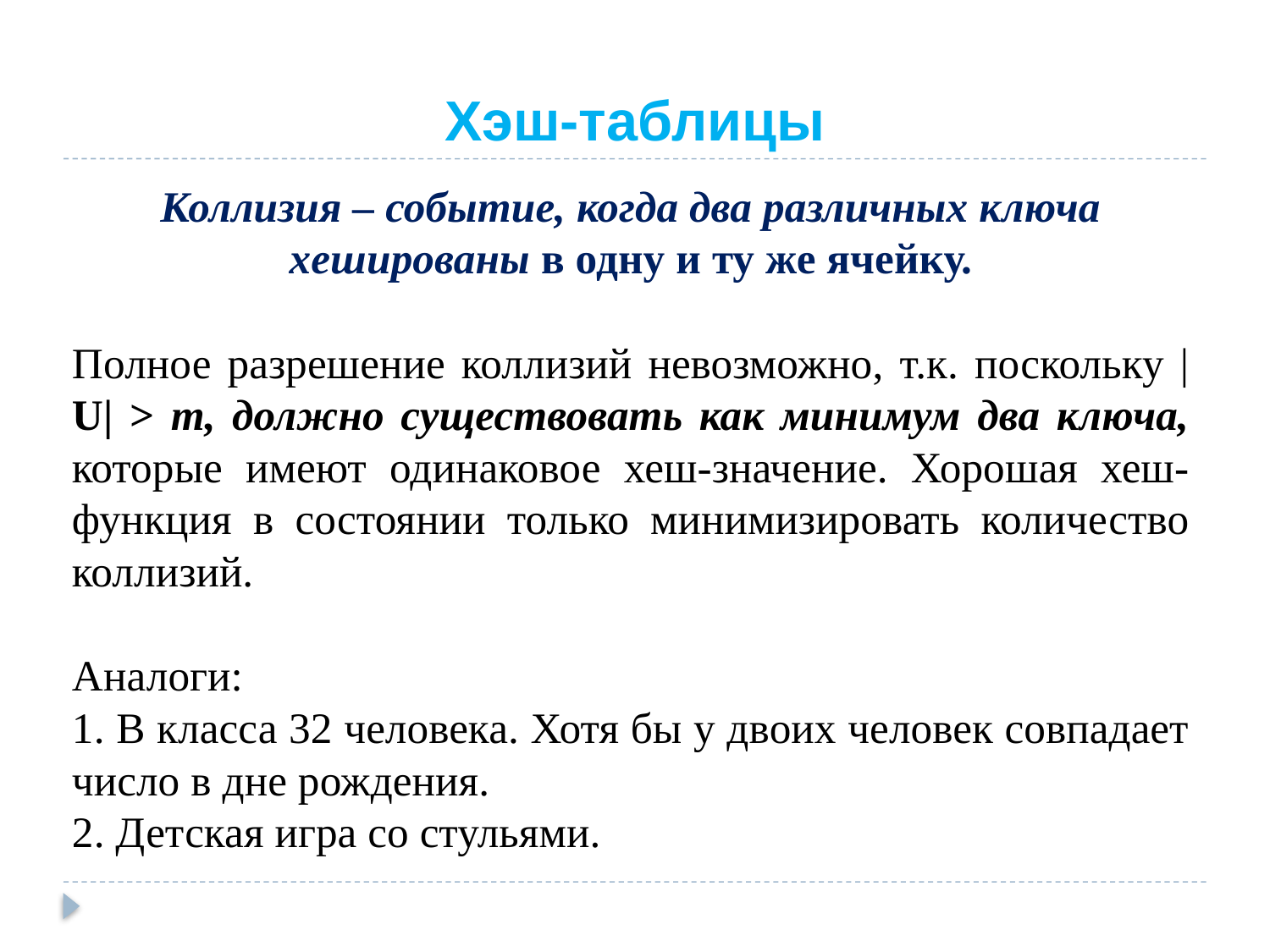

# Хэш-таблицы
Коллизия – событие, когда два различных ключа хешированы в одну и ту же ячейку.

Полное разрешение коллизий невозможно, т.к. поскольку |U| > m, должно существовать как минимум два ключа, которые имеют одинаковое хеш-значение. Хорошая хеш-функция в состоянии только минимизировать количество коллизий.

Аналоги:
1. В класса 32 человека. Хотя бы у двоих человек совпадает число в дне рождения.
2. Детская игра со стульями.